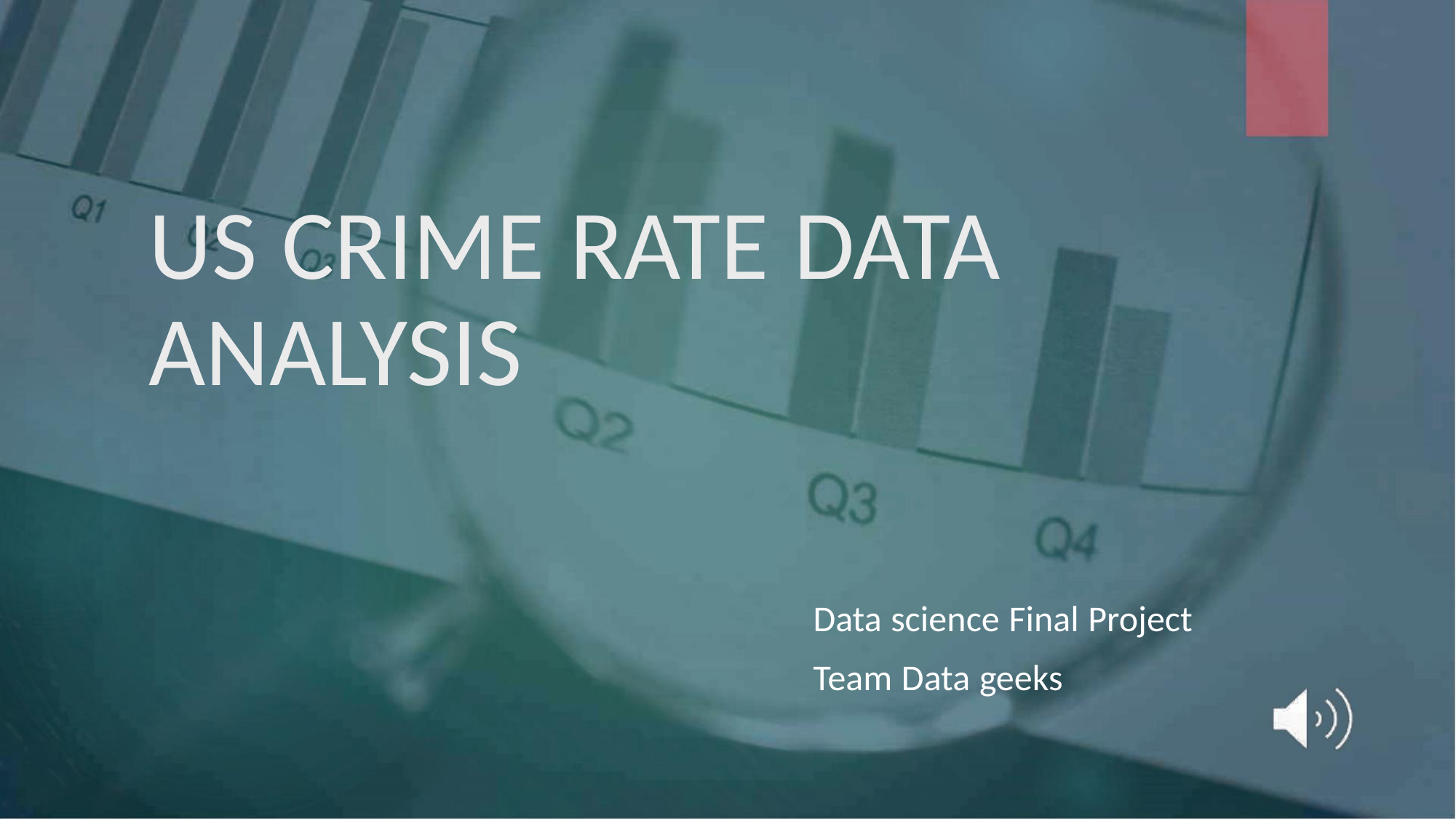

US CRIME RATE DATA
ANALYSIS
Data science Final Project
Team Data geeks